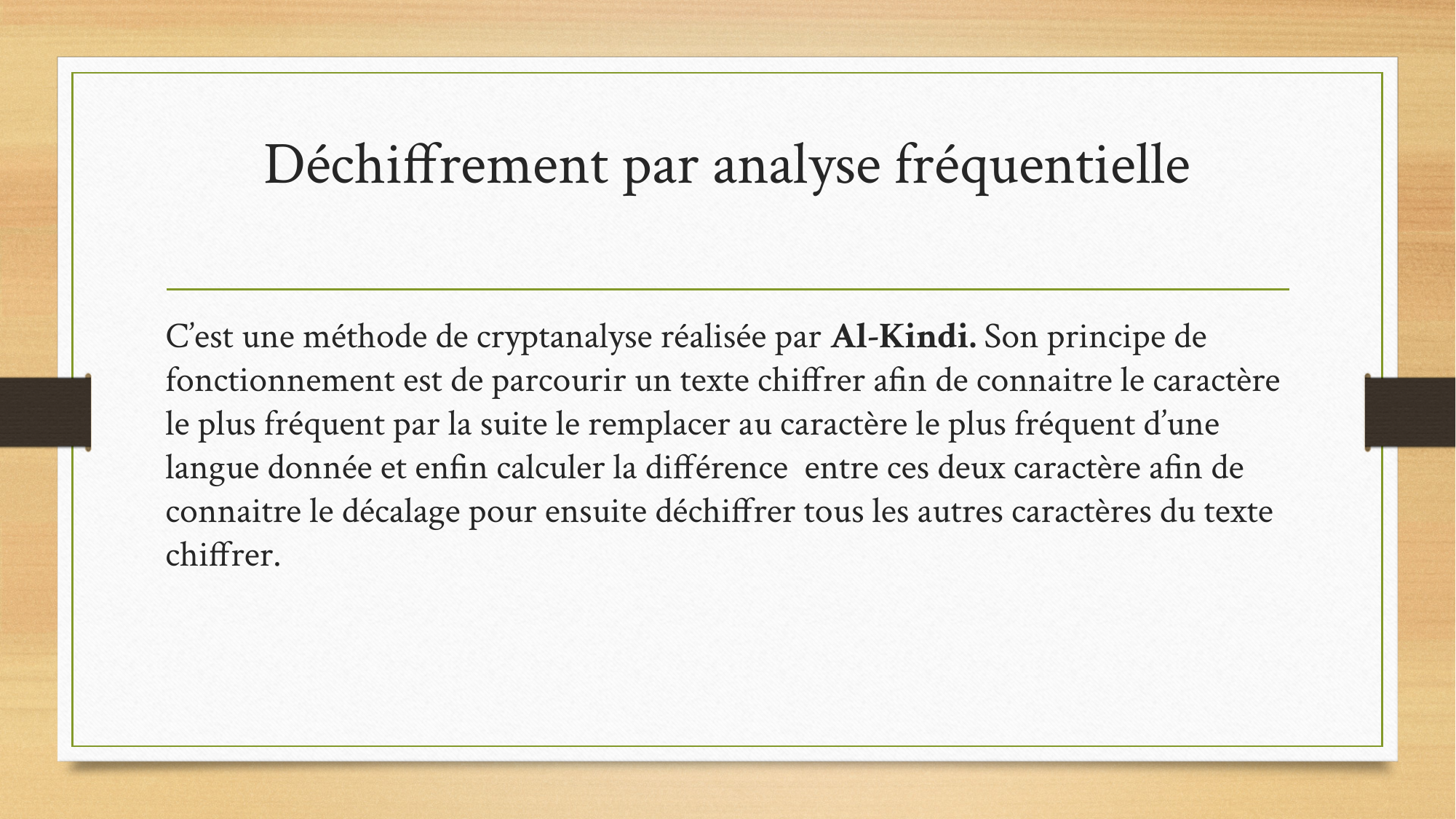

# Déchiffrement par analyse fréquentielle
C’est une méthode de cryptanalyse réalisée par Al-Kindi. Son principe de fonctionnement est de parcourir un texte chiffrer afin de connaitre le caractère le plus fréquent par la suite le remplacer au caractère le plus fréquent d’une langue donnée et enfin calculer la différence  entre ces deux caractère afin de connaitre le décalage pour ensuite déchiffrer tous les autres caractères du texte chiffrer.